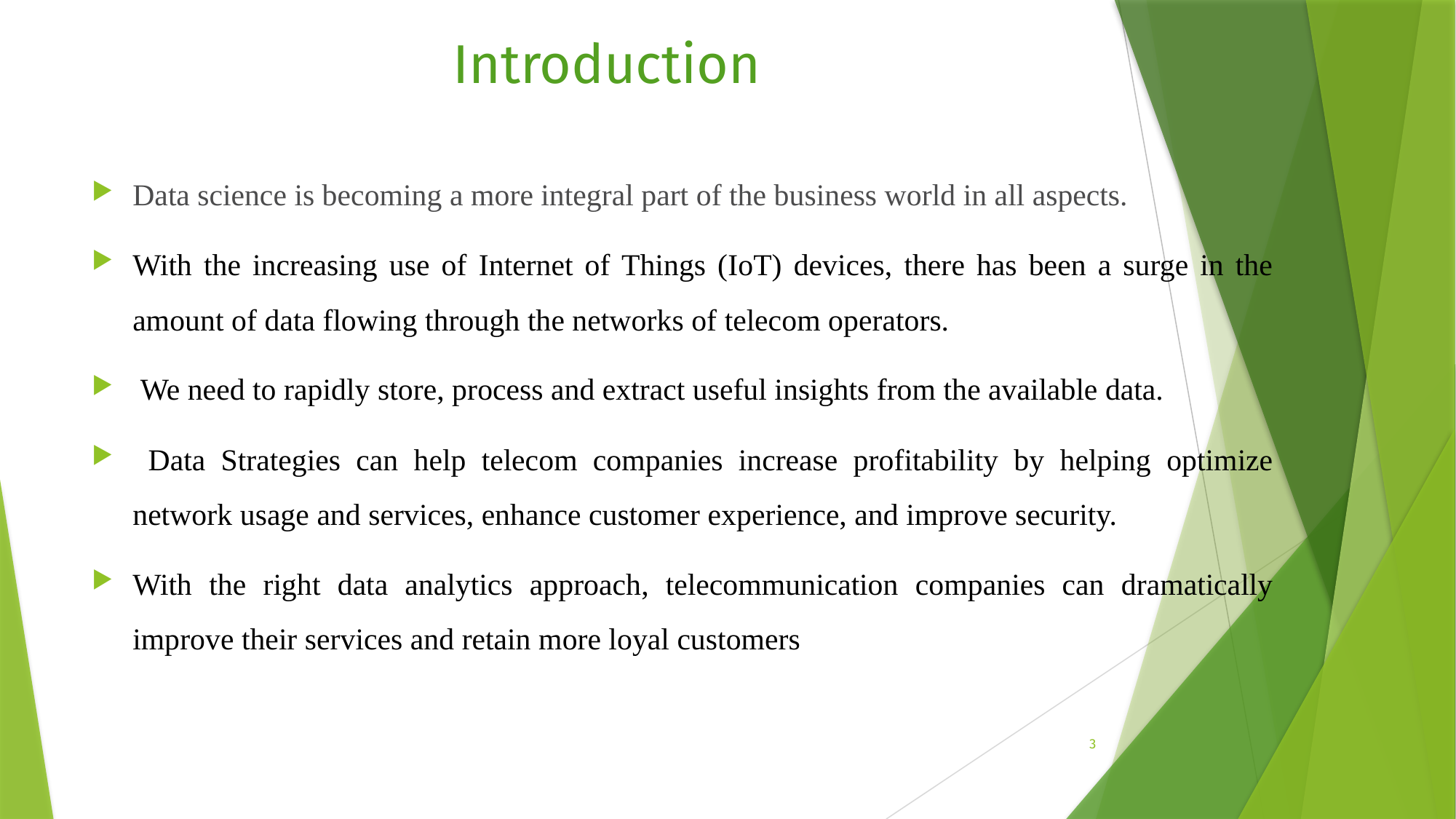

# Introduction
Data science is becoming a more integral part of the business world in all aspects.
With the increasing use of Internet of Things (IoT) devices, there has been a surge in the amount of data flowing through the networks of telecom operators.
 We need to rapidly store, process and extract useful insights from the available data.
 Data Strategies can help telecom companies increase profitability by helping optimize network usage and services, enhance customer experience, and improve security.
With the right data analytics approach, telecommunication companies can dramatically improve their services and retain more loyal customers
3